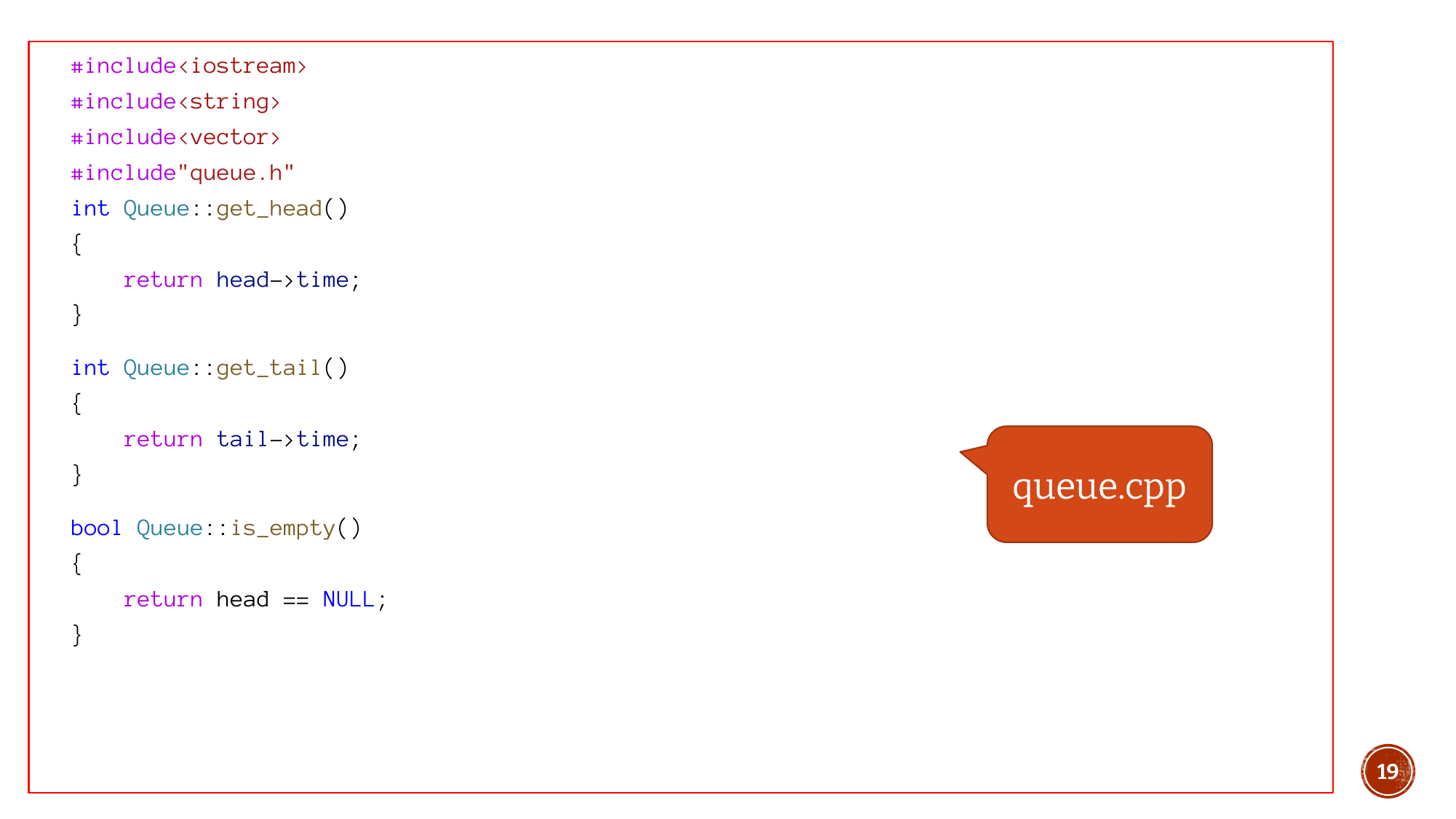

#include<iostream>
#include<string>
#include<vector>
#include"queue.h"
int Queue::get_head()
{
    return head->time;
}
int Queue::get_tail()
{
    return tail->time;
}
bool Queue::is_empty()
{
    return head == NULL;
}

queue.cpp
19